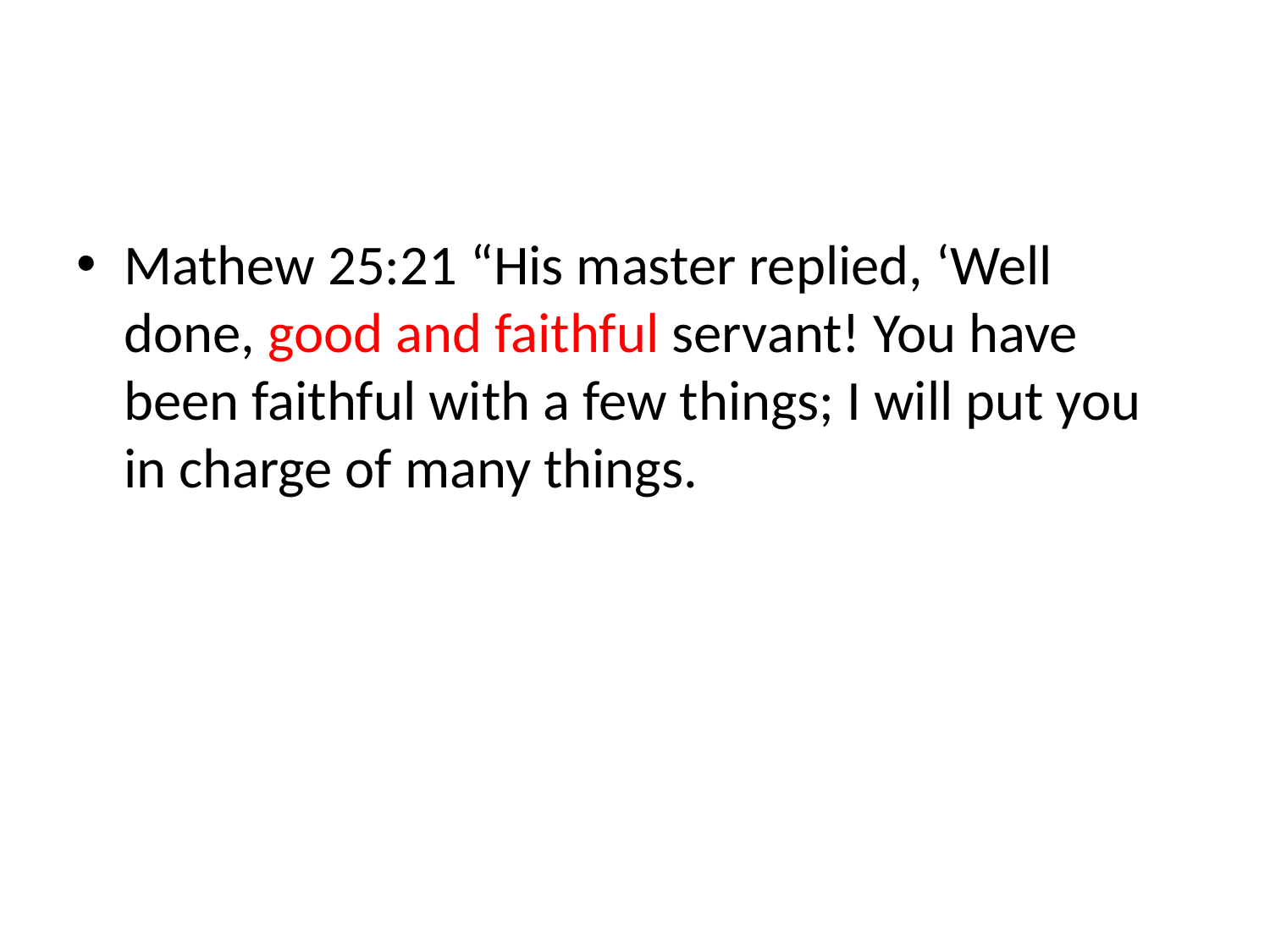

#
Mathew 25:21 “His master replied, ‘Well done, good and faithful servant! You have been faithful with a few things; I will put you in charge of many things.